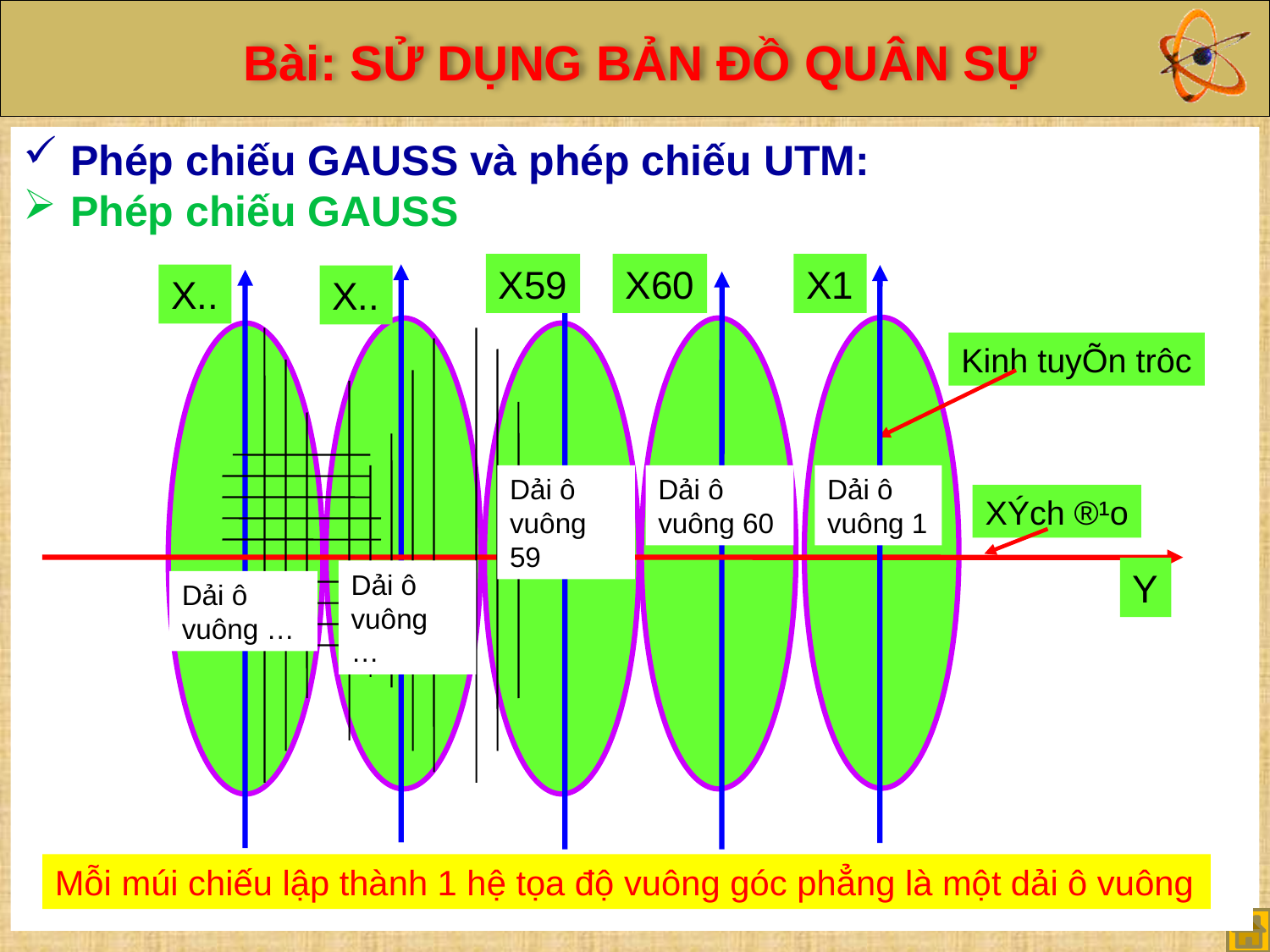

Phép chiếu GAUSS và phép chiếu UTM:
Phép chiếu GAUSS

X59
X60
X1
X..

X..

Kinh tuyÕn trôc

Dải ô vuông 59
Dải ô vuông 60
Dải ô vuông 1

XÝch ®¹o

Y
Dải ô vuông …
Dải ô vuông …

Mỗi múi chiếu lập thành 1 hệ tọa độ vuông góc phẳng là một dải ô vuông